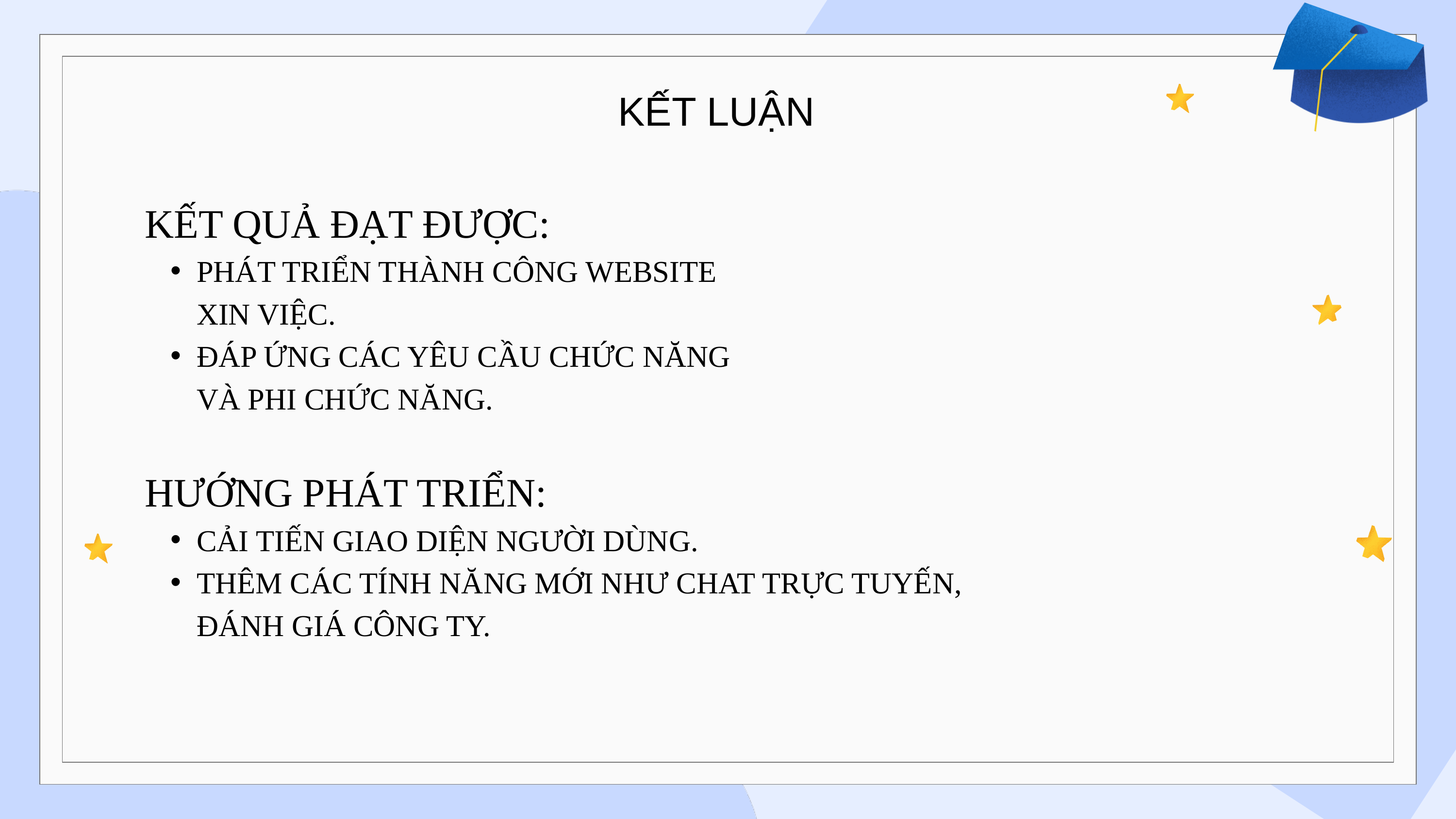

KẾT LUẬN

KẾT QUẢ ĐẠT ĐƯỢC:
PHÁT TRIỂN THÀNH CÔNG WEBSITE XIN VIỆC.
ĐÁP ỨNG CÁC YÊU CẦU CHỨC NĂNG VÀ PHI CHỨC NĂNG.

HƯỚNG PHÁT TRIỂN:
CẢI TIẾN GIAO DIỆN NGƯỜI DÙNG.
THÊM CÁC TÍNH NĂNG MỚI NHƯ CHAT TRỰC TUYẾN, ĐÁNH GIÁ CÔNG TY.